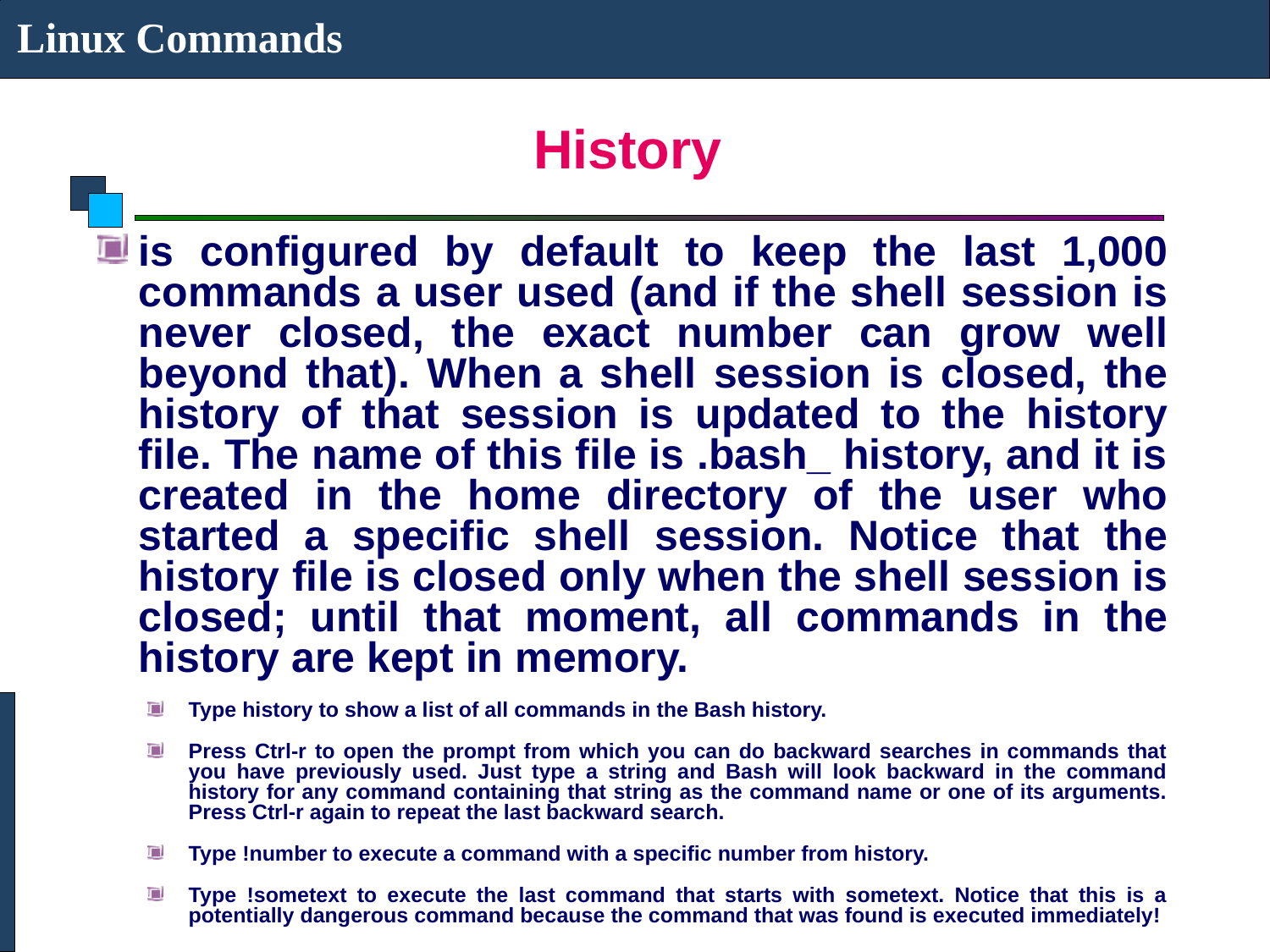

Linux Commands
# History

is configured by default to keep the last 1,000 commands a user used (and if the shell session is never closed, the exact number can grow well beyond that). When a shell session is closed, the history of that session is updated to the history file. The name of this file is .bash_ history, and it is created in the home directory of the user who started a specific shell session. Notice that the history file is closed only when the shell session is closed; until that moment, all commands in the history are kept in memory.
Type history to show a list of all commands in the Bash history.
Press Ctrl-r to open the prompt from which you can do backward searches in commands that you have previously used. Just type a string and Bash will look backward in the command history for any command containing that string as the command name or one of its arguments. Press Ctrl-r again to repeat the last backward search.
Type !number to execute a command with a specific number from history.
Type !sometext to execute the last command that starts with sometext. Notice that this is a potentially dangerous command because the command that was found is executed immediately!